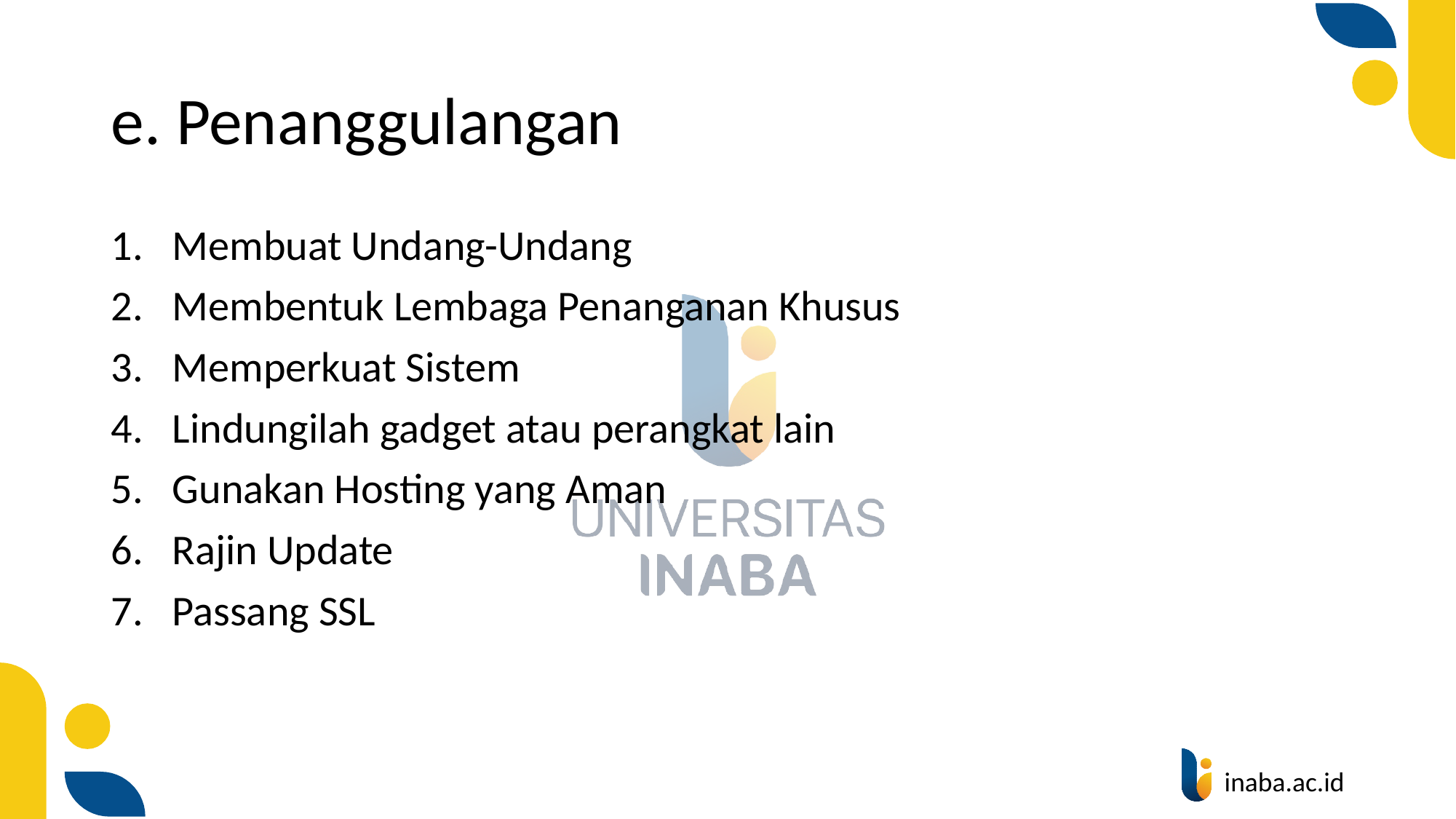

# e. Penanggulangan
Membuat Undang-Undang
Membentuk Lembaga Penanganan Khusus
Memperkuat Sistem
Lindungilah gadget atau perangkat lain
Gunakan Hosting yang Aman
Rajin Update
Passang SSL